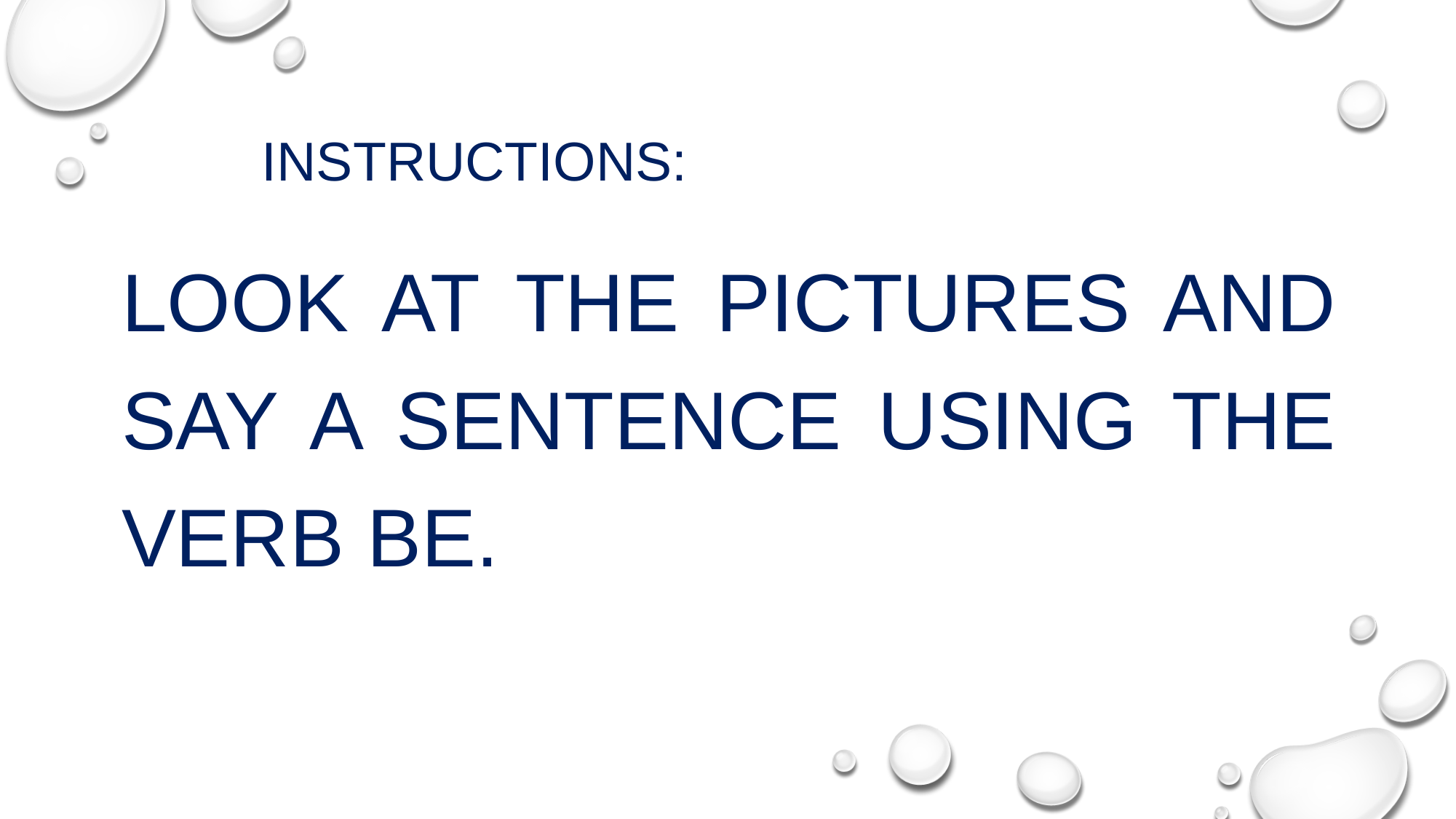

# Instructions:
Look at the pictureS and sAY a sentence using the verb be.